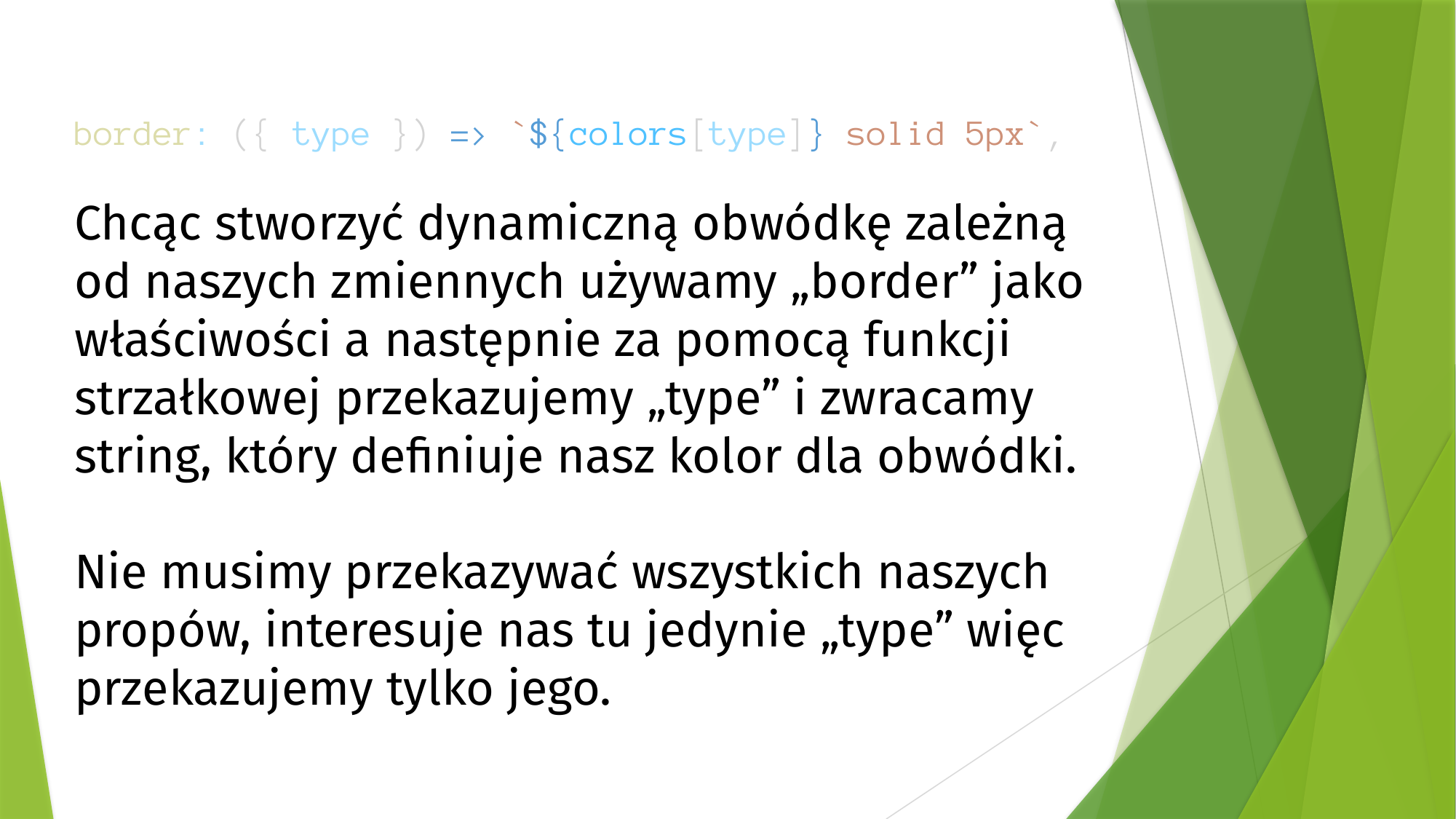

border: ({ type }) => `${colors[type]} solid 5px`,
Chcąc stworzyć dynamiczną obwódkę zależną od naszych zmiennych używamy „border” jako właściwości a następnie za pomocą funkcji strzałkowej przekazujemy „type” i zwracamy string, który definiuje nasz kolor dla obwódki.

Nie musimy przekazywać wszystkich naszych propów, interesuje nas tu jedynie „type” więc przekazujemy tylko jego.